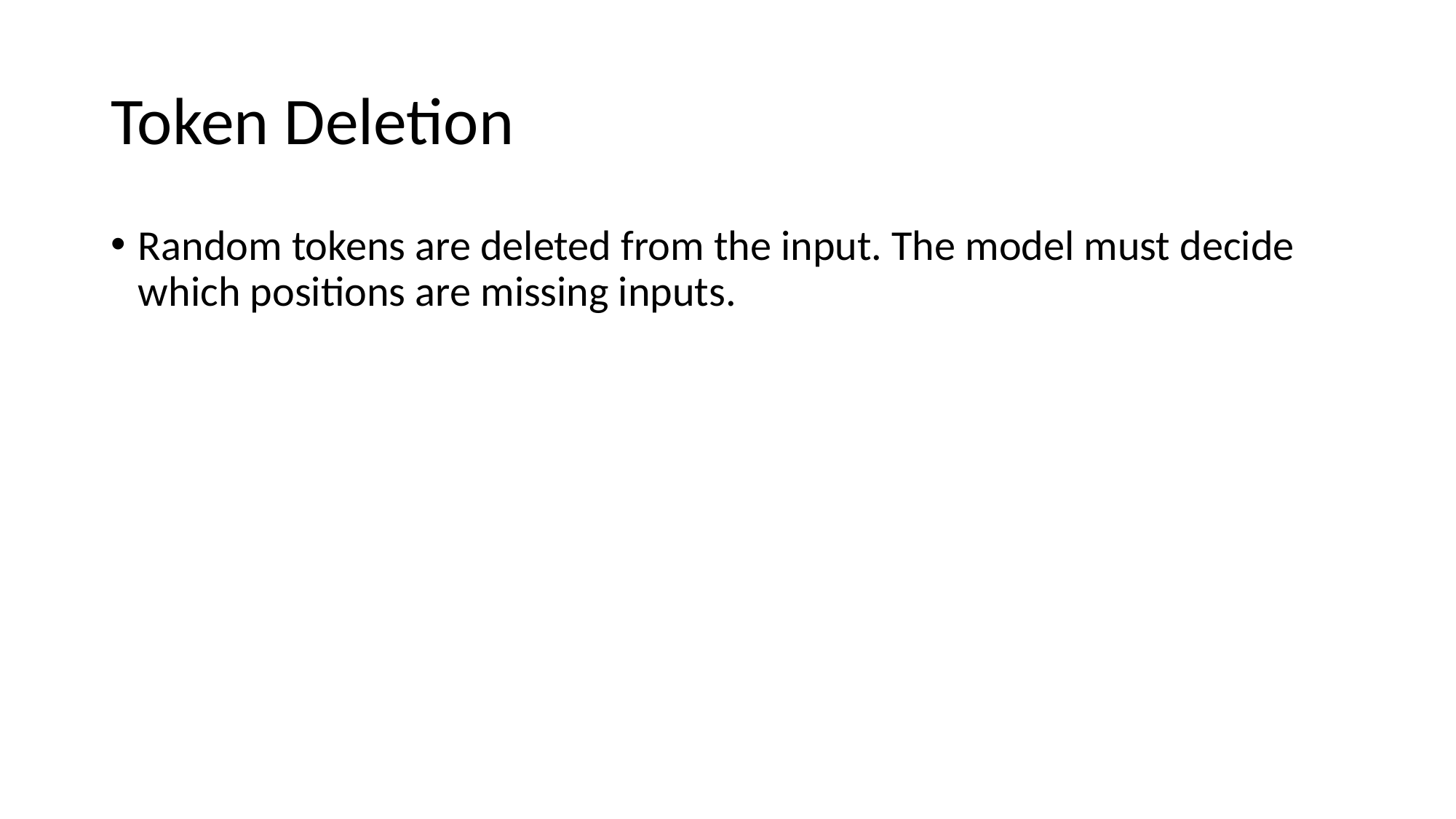

# Token Deletion
Random tokens are deleted from the input. The model must decide which positions are missing inputs.